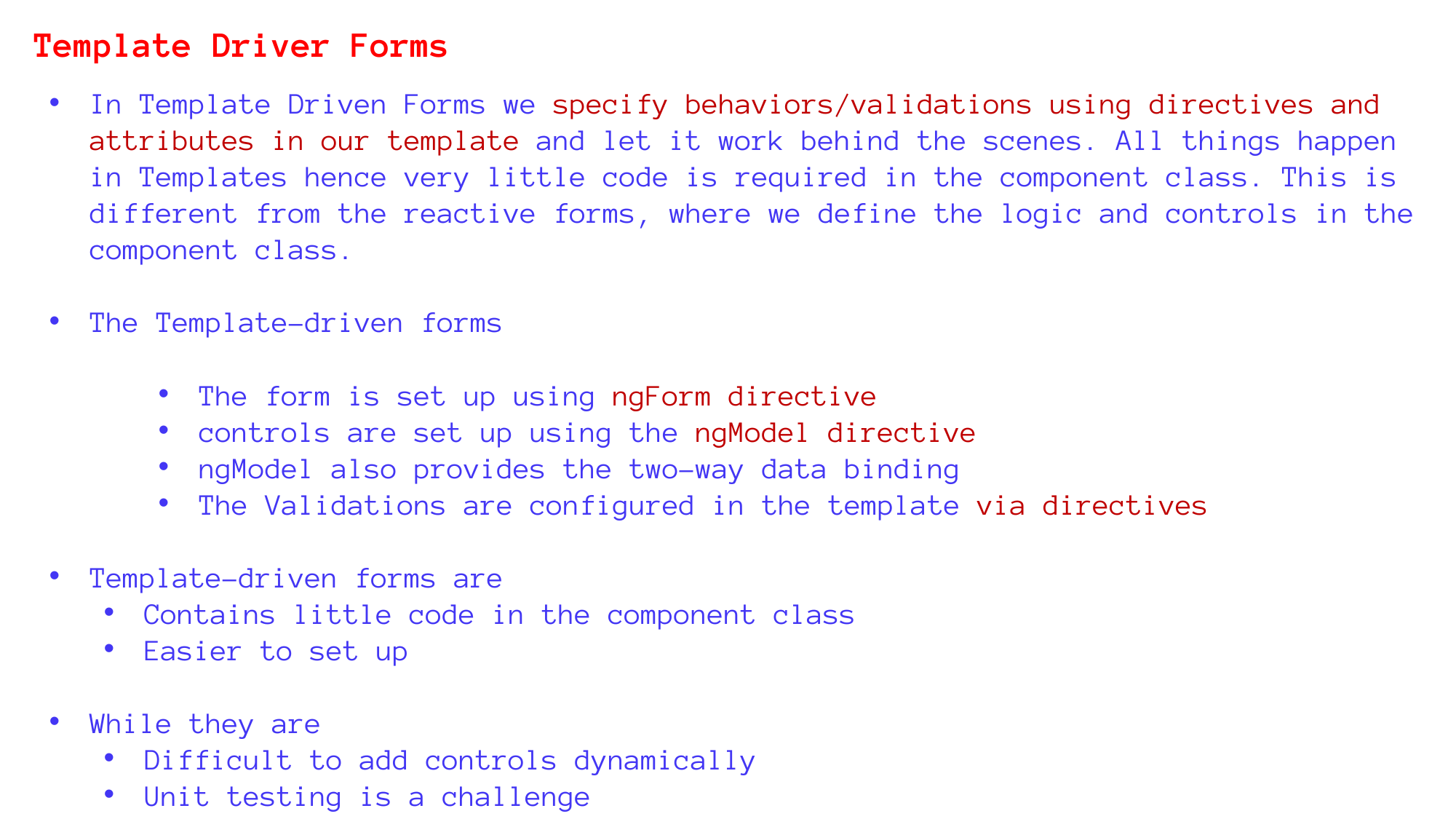

Template Driver Forms
In Template Driven Forms we specify behaviors/validations using directives and attributes in our template and let it work behind the scenes. All things happen in Templates hence very little code is required in the component class. This is different from the reactive forms, where we define the logic and controls in the component class.

The Template-driven forms

The form is set up using ngForm directive
controls are set up using the ngModel directive
ngModel also provides the two-way data binding
The Validations are configured in the template via directives

Template-driven forms are
Contains little code in the component class
Easier to set up

While they are
Difficult to add controls dynamically
Unit testing is a challenge